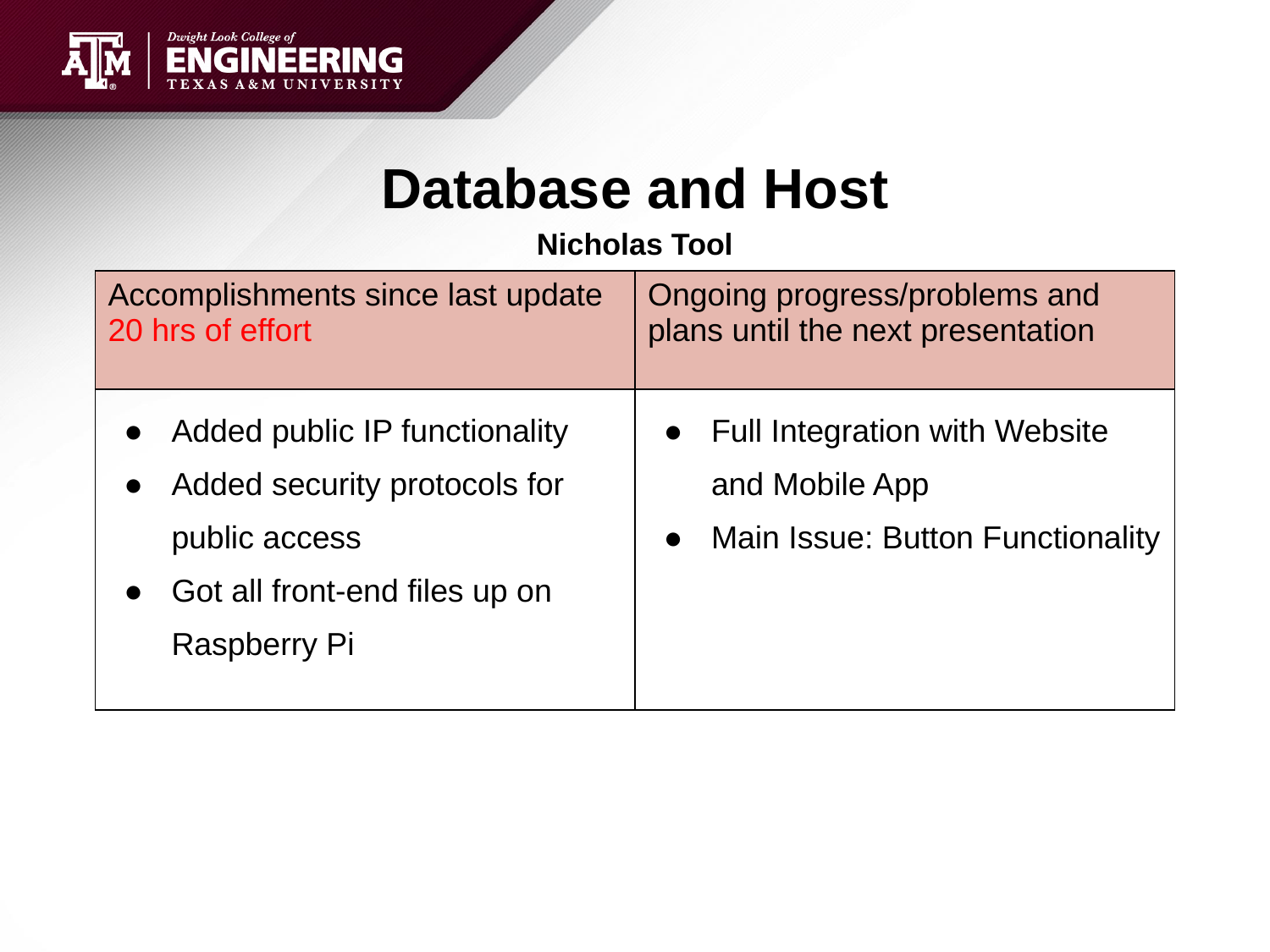

# Database and Host
Nicholas Tool
| Accomplishments since last update 20 hrs of effort | Ongoing progress/problems and plans until the next presentation |
| --- | --- |
| Added public IP functionality Added security protocols for public access Got all front-end files up on Raspberry Pi | Full Integration with Website and Mobile App Main Issue: Button Functionality |